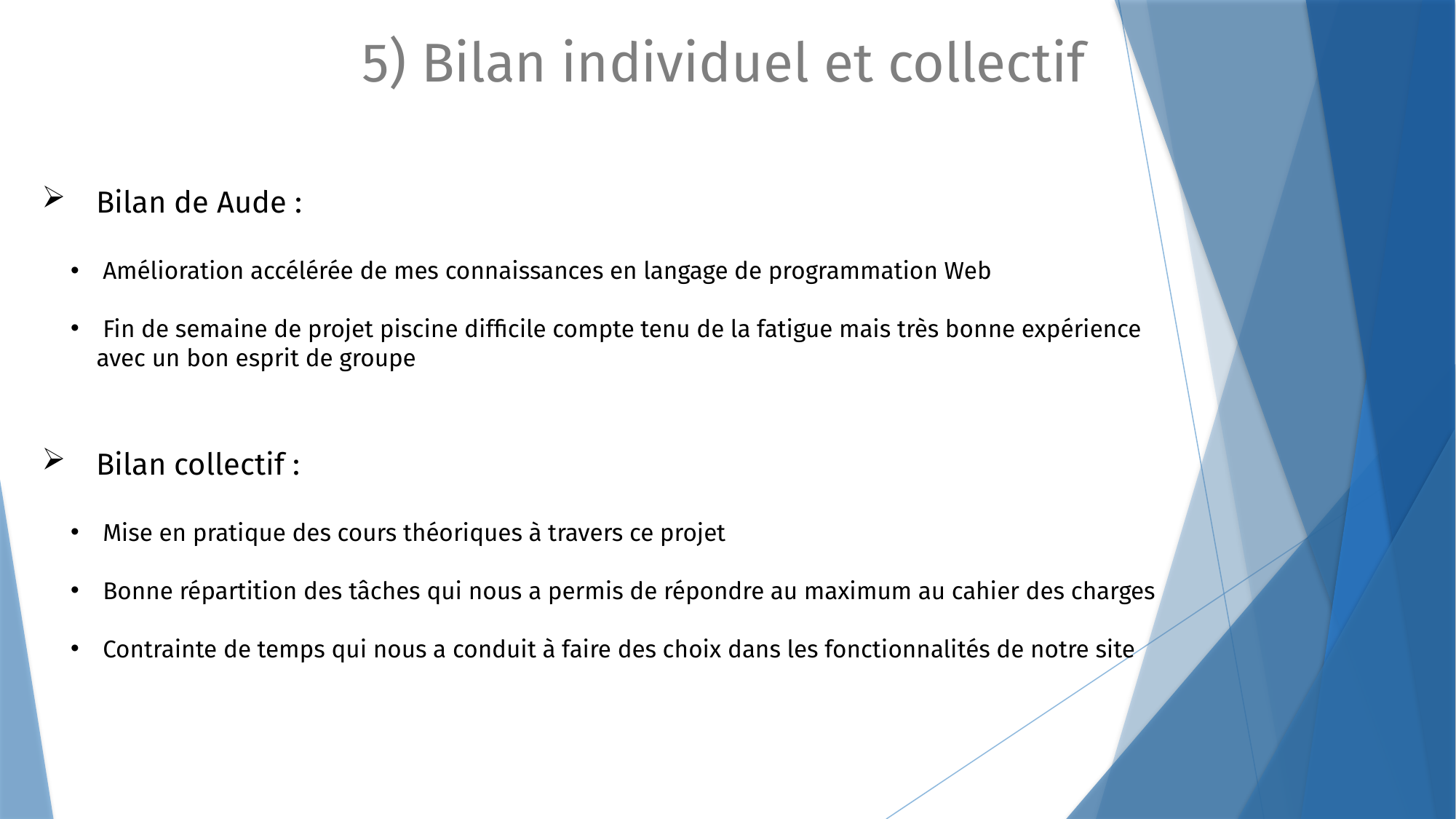

# 5) Bilan individuel et collectif
Bilan de Aude :

 Amélioration accélérée de mes connaissances en langage de programmation Web

 Fin de semaine de projet piscine difficile compte tenu de la fatigue mais très bonne expérience avec un bon esprit de groupe

Bilan collectif :
 Mise en pratique des cours théoriques à travers ce projet
 Bonne répartition des tâches qui nous a permis de répondre au maximum au cahier des charges
 Contrainte de temps qui nous a conduit à faire des choix dans les fonctionnalités de notre site